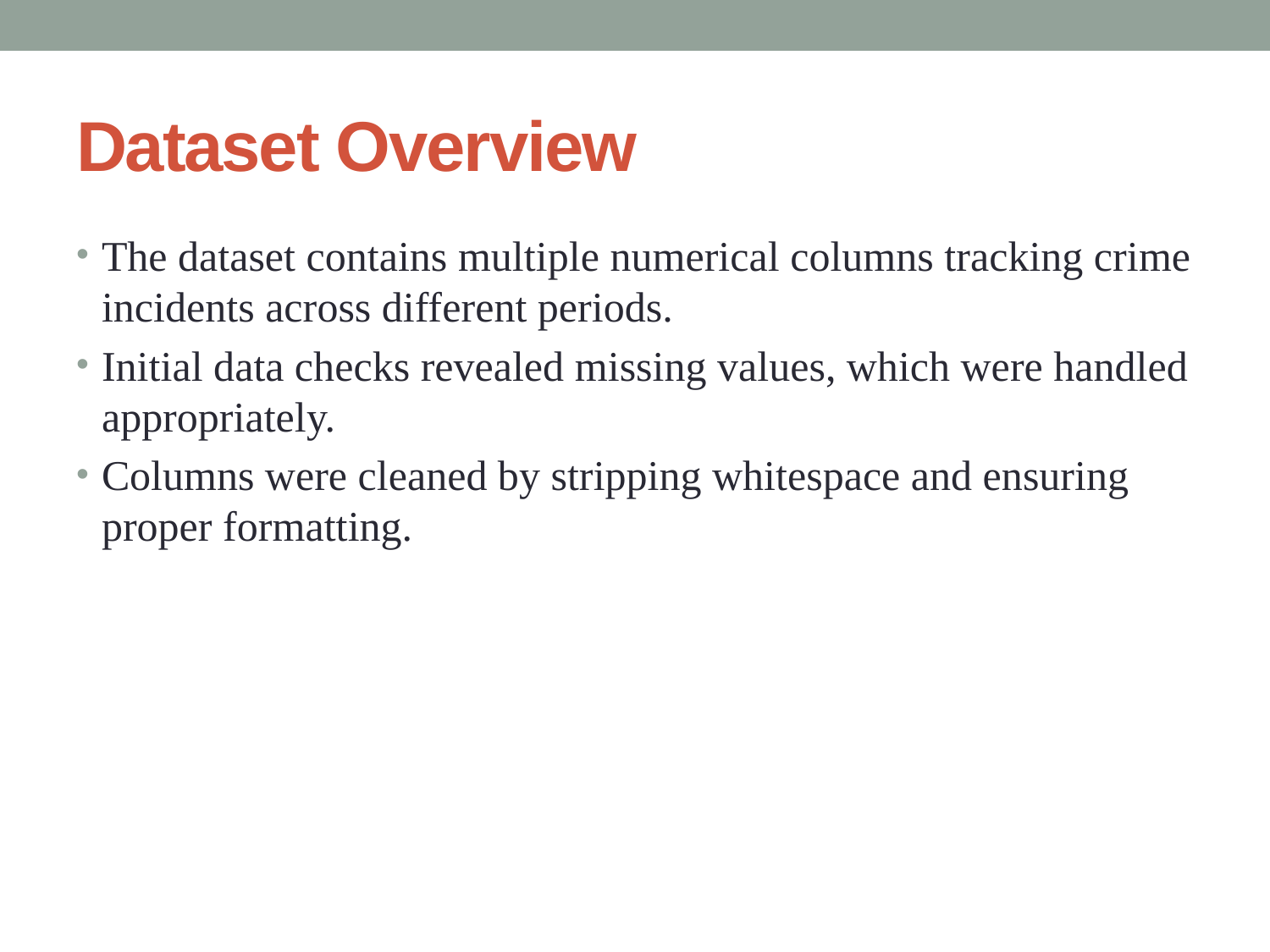

# Dataset Overview
The dataset contains multiple numerical columns tracking crime incidents across different periods.
Initial data checks revealed missing values, which were handled appropriately.
Columns were cleaned by stripping whitespace and ensuring proper formatting.